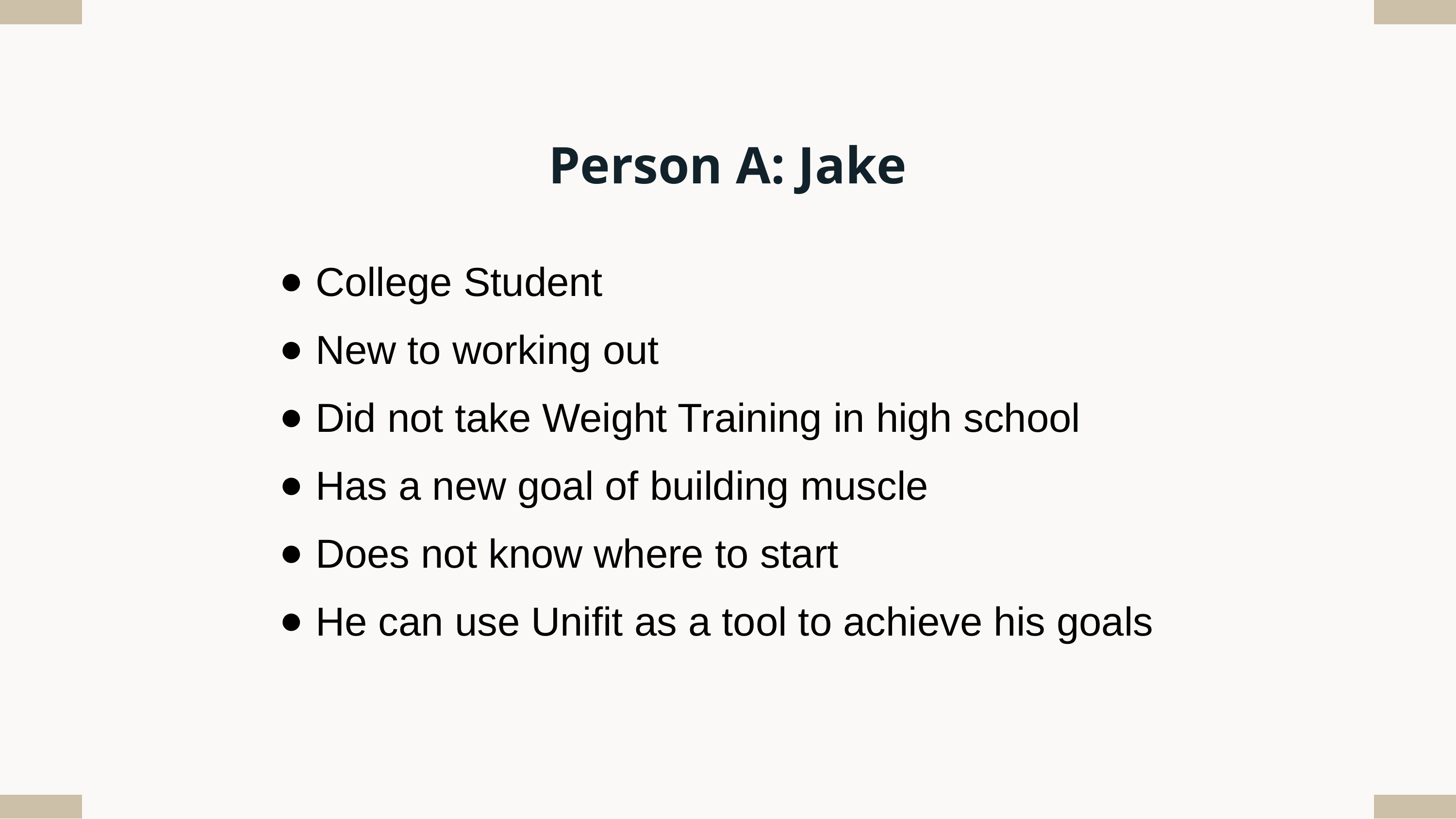

Person A: Jake
College Student
New to working out
Did not take Weight Training in high school
Has a new goal of building muscle
Does not know where to start
He can use Unifit as a tool to achieve his goals